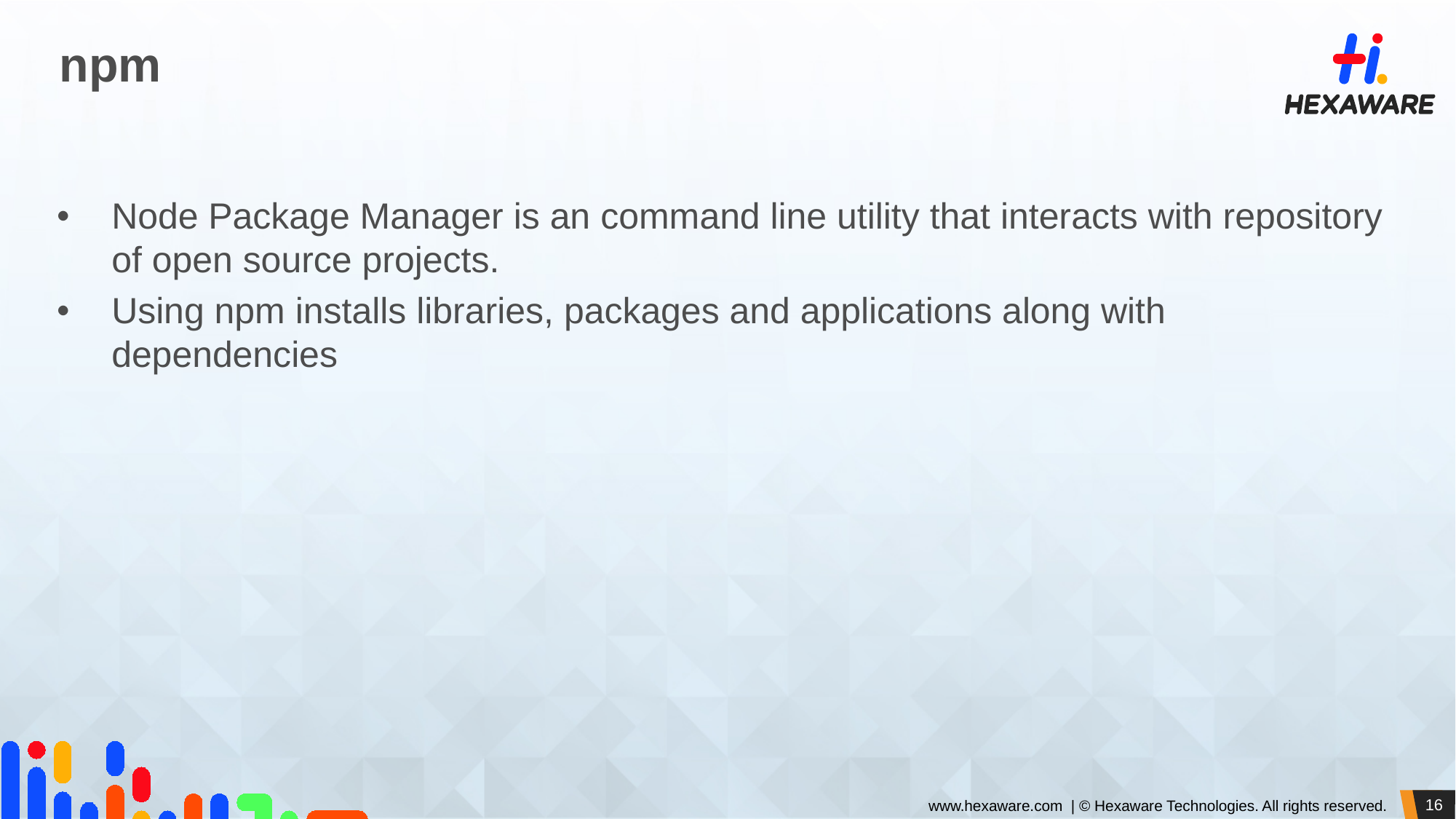

# npm
Node Package Manager is an command line utility that interacts with repository of open source projects.
Using npm installs libraries, packages and applications along with dependencies